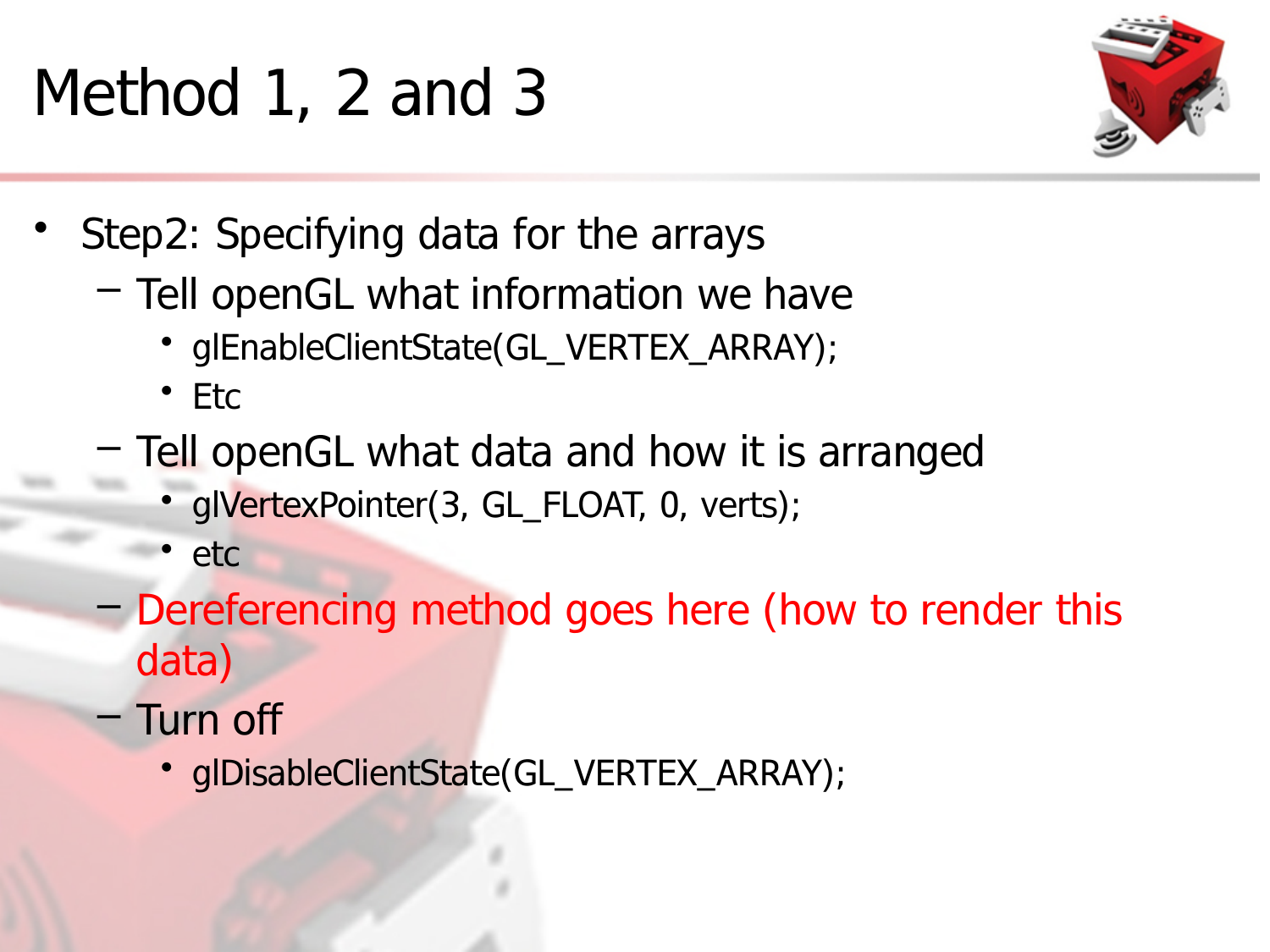

# Method 1, 2 and 3
Step2: Specifying data for the arrays
Tell openGL what information we have
glEnableClientState(GL_VERTEX_ARRAY);
Etc
Tell openGL what data and how it is arranged
glVertexPointer(3, GL_FLOAT, 0, verts);
etc
Dereferencing method goes here (how to render this data)
Turn off
glDisableClientState(GL_VERTEX_ARRAY);